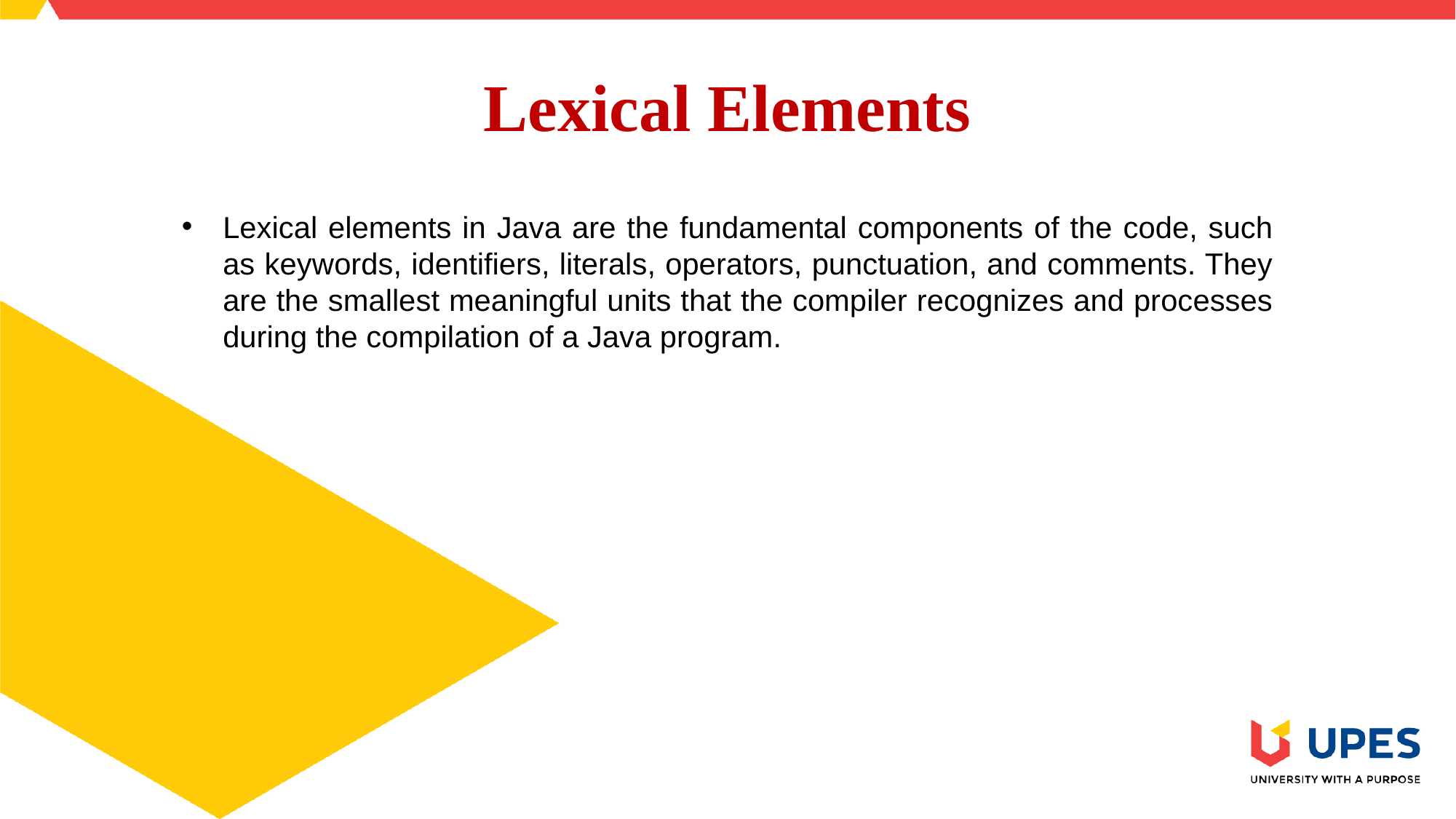

# Lexical Elements
Lexical elements in Java are the fundamental components of the code, such as keywords, identifiers, literals, operators, punctuation, and comments. They are the smallest meaningful units that the compiler recognizes and processes during the compilation of a Java program.